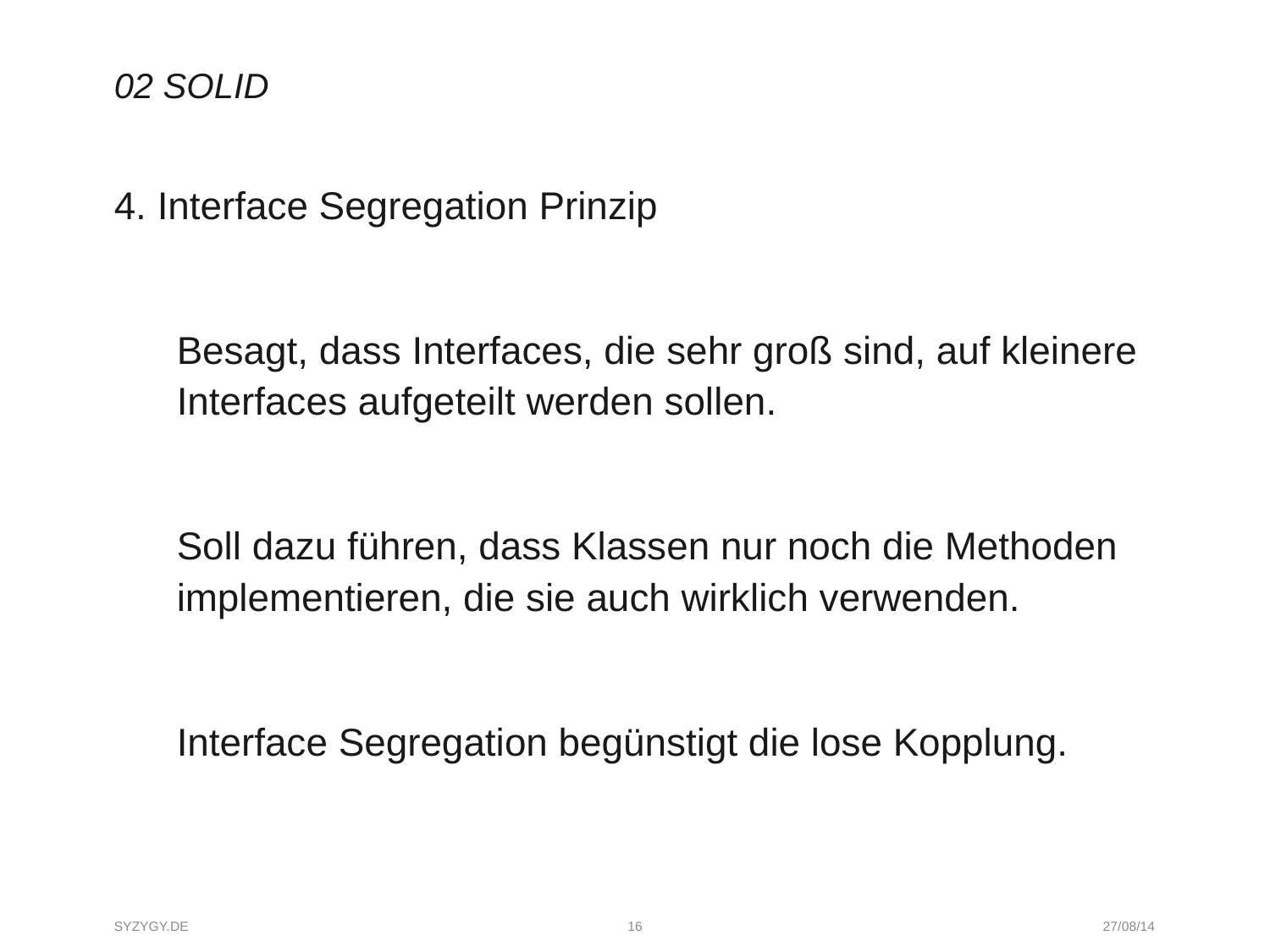

# 02 SOLID
4. Interface Segregation Prinzip

	Besagt, dass Interfaces, die sehr groß sind, auf kleinere Interfaces aufgeteilt werden sollen.

	Soll dazu führen, dass Klassen nur noch die Methoden implementieren, die sie auch wirklich verwenden.

	Interface Segregation begünstigt die lose Kopplung.
SYZYGY.DE
16
27/08/14